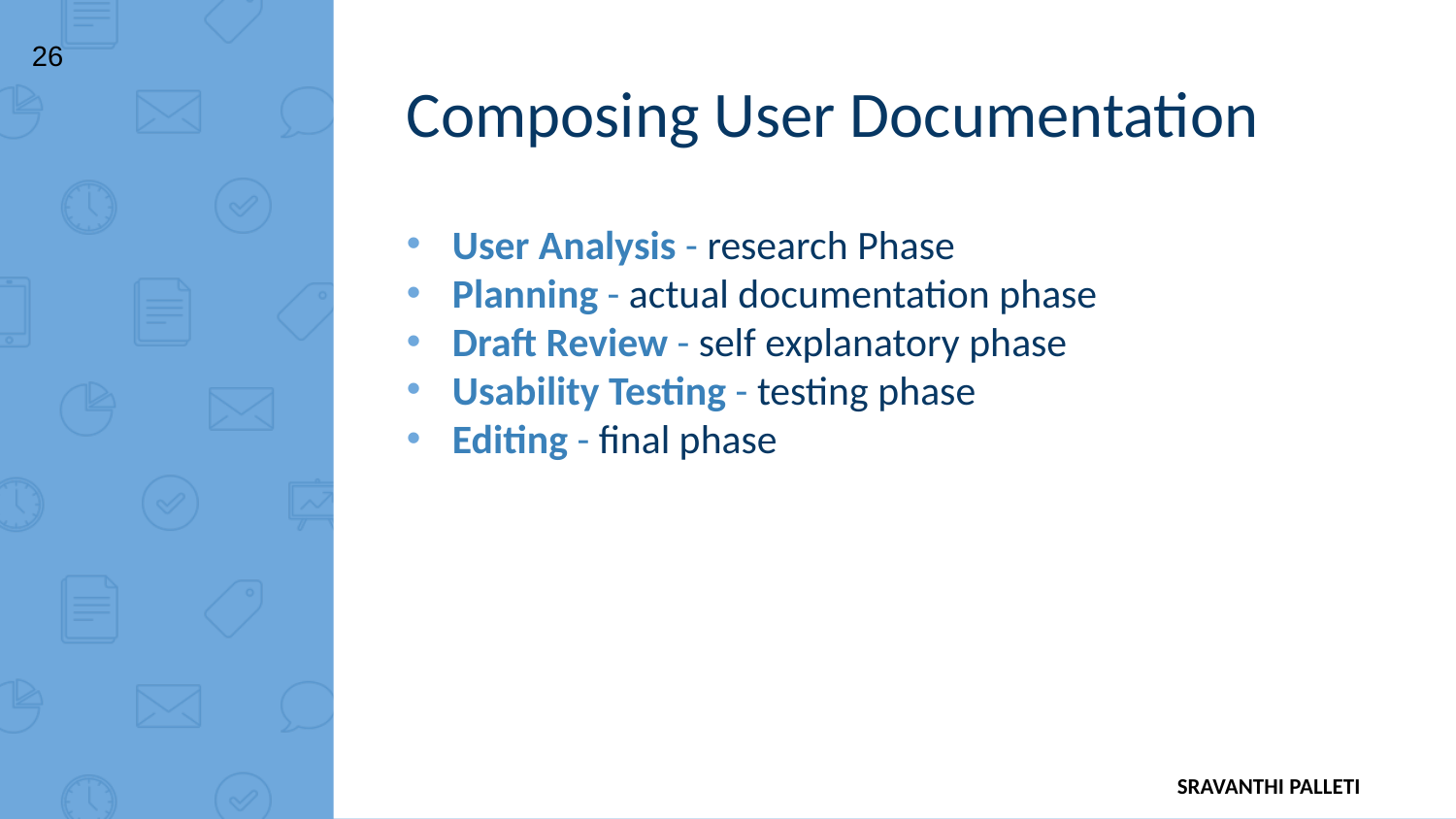

26
Composing User Documentation
User Analysis - research Phase
Planning - actual documentation phase
Draft Review - self explanatory phase
Usability Testing - testing phase
Editing - final phase

SRAVANTHI PALLETI